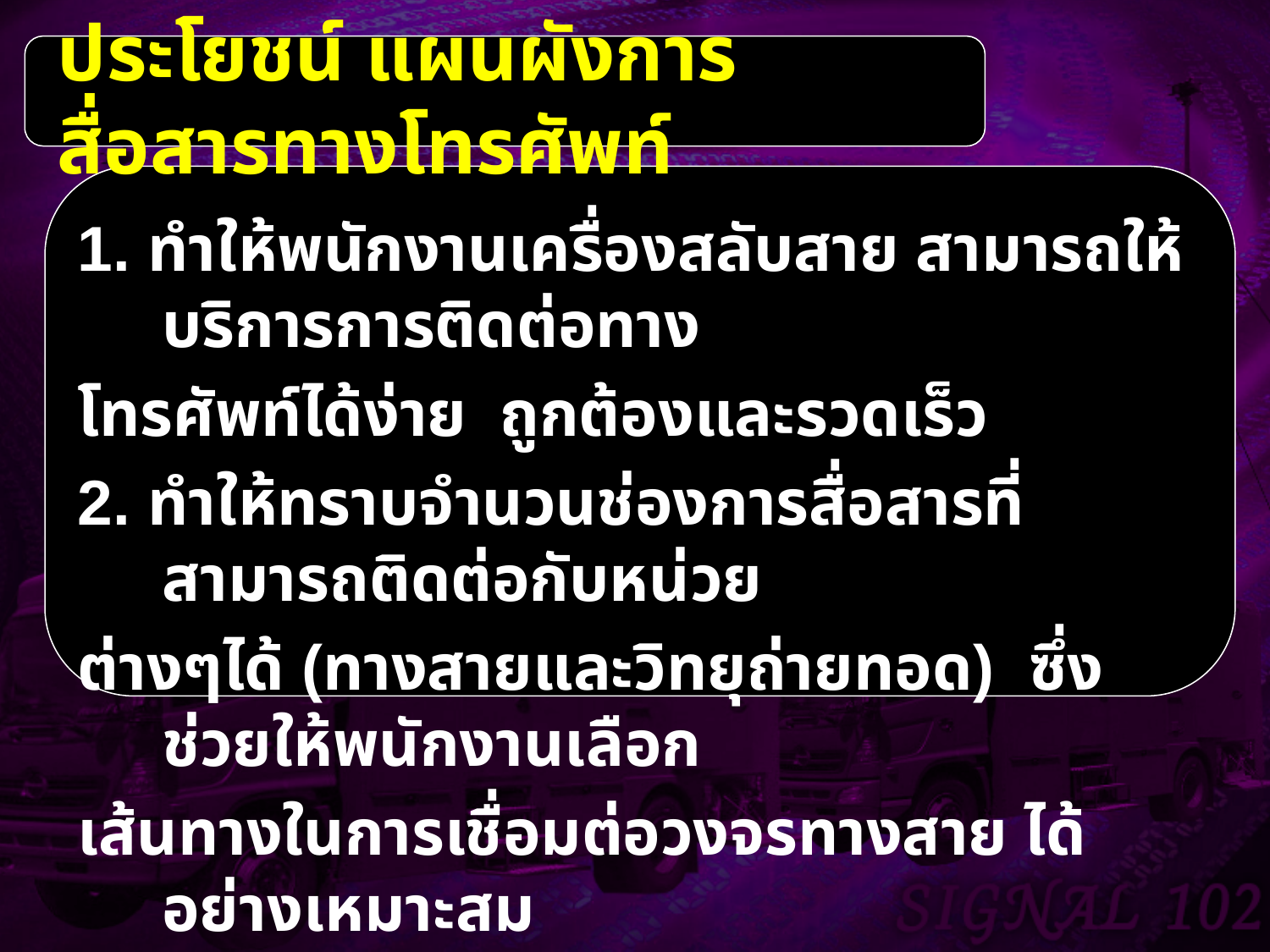

ประโยชน์ แผนผังการสื่อสารทางโทรศัพท์

1. ทำให้พนักงานเครื่องสลับสาย สามารถให้บริการการติดต่อทาง
โทรศัพท์ได้ง่าย  ถูกต้องและรวดเร็ว
2. ทำให้ทราบจำนวนช่องการสื่อสารที่สามารถติดต่อกับหน่วย
ต่างๆได้ (ทางสายและวิทยุถ่ายทอด)  ซึ่งช่วยให้พนักงานเลือก
เส้นทางในการเชื่อมต่อวงจรทางสาย ได้อย่างเหมาะสม